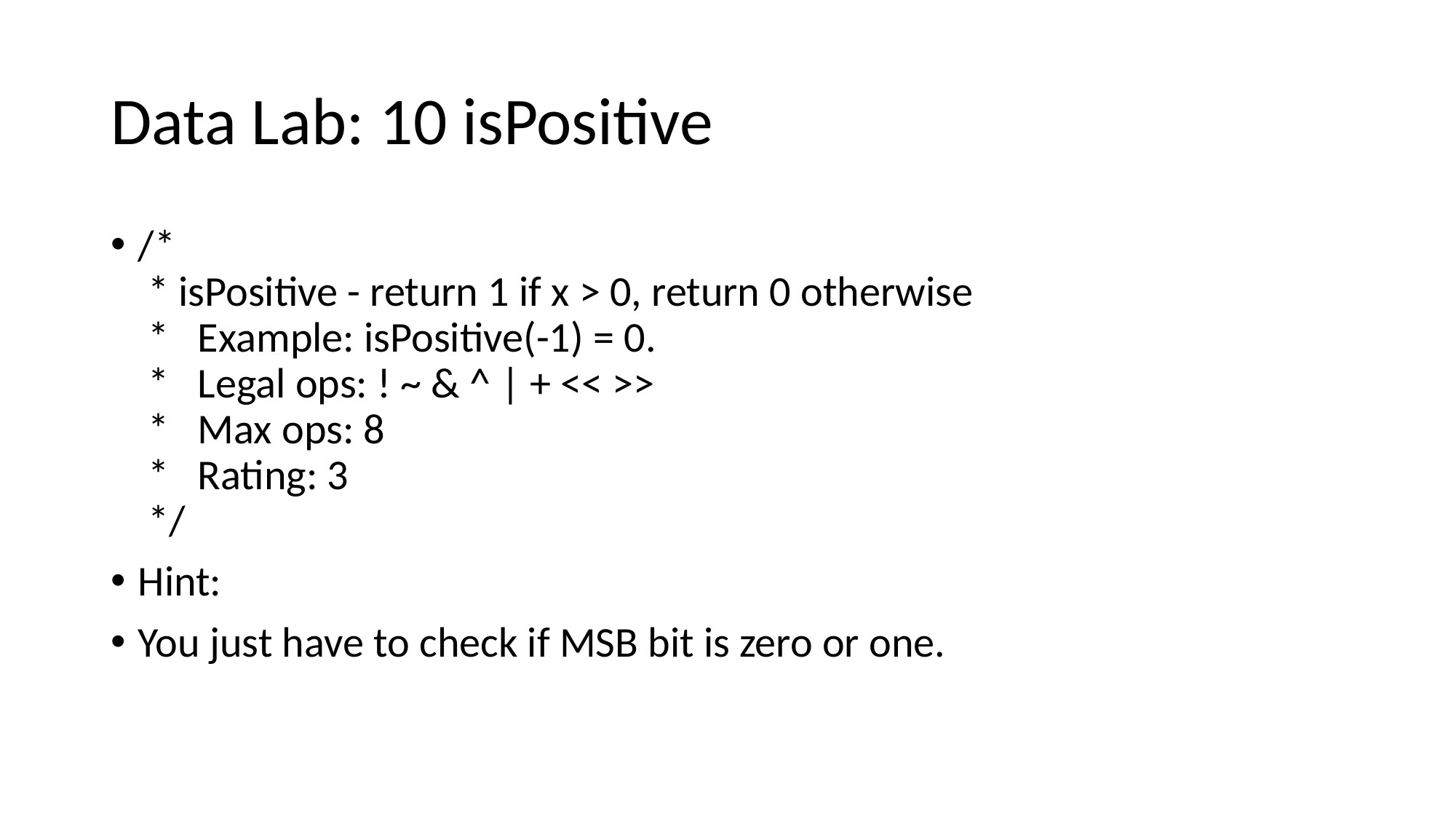

# Data Lab: 10 isPositive
/*
 * isPositive - return 1 if x > 0, return 0 otherwise
 *   Example: isPositive(-1) = 0.
 *   Legal ops: ! ~ & ^ | + << >>
 *   Max ops: 8
 *   Rating: 3
 */
Hint:
You just have to check if MSB bit is zero or one.